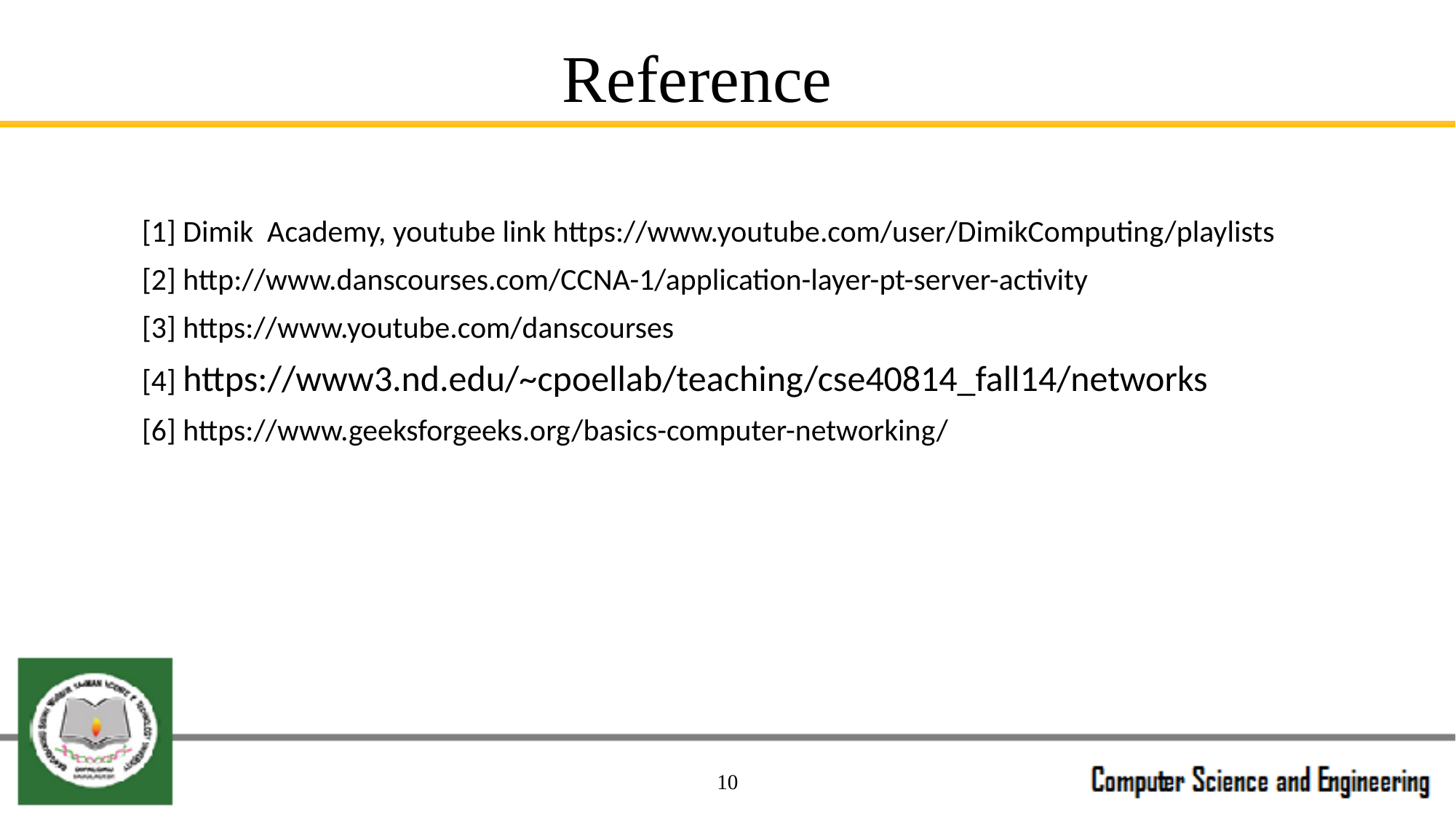

# Reference

[1] Dimik  Academy, youtube link https://www.youtube.com/user/DimikComputing/playlists
[2] http://www.danscourses.com/CCNA-1/application-layer-pt-server-activity
[3] https://www.youtube.com/danscourses
[4] https://www3.nd.edu/~cpoellab/teaching/cse40814_fall14/networks
[6] https://www.geeksforgeeks.org/basics-computer-networking/

10